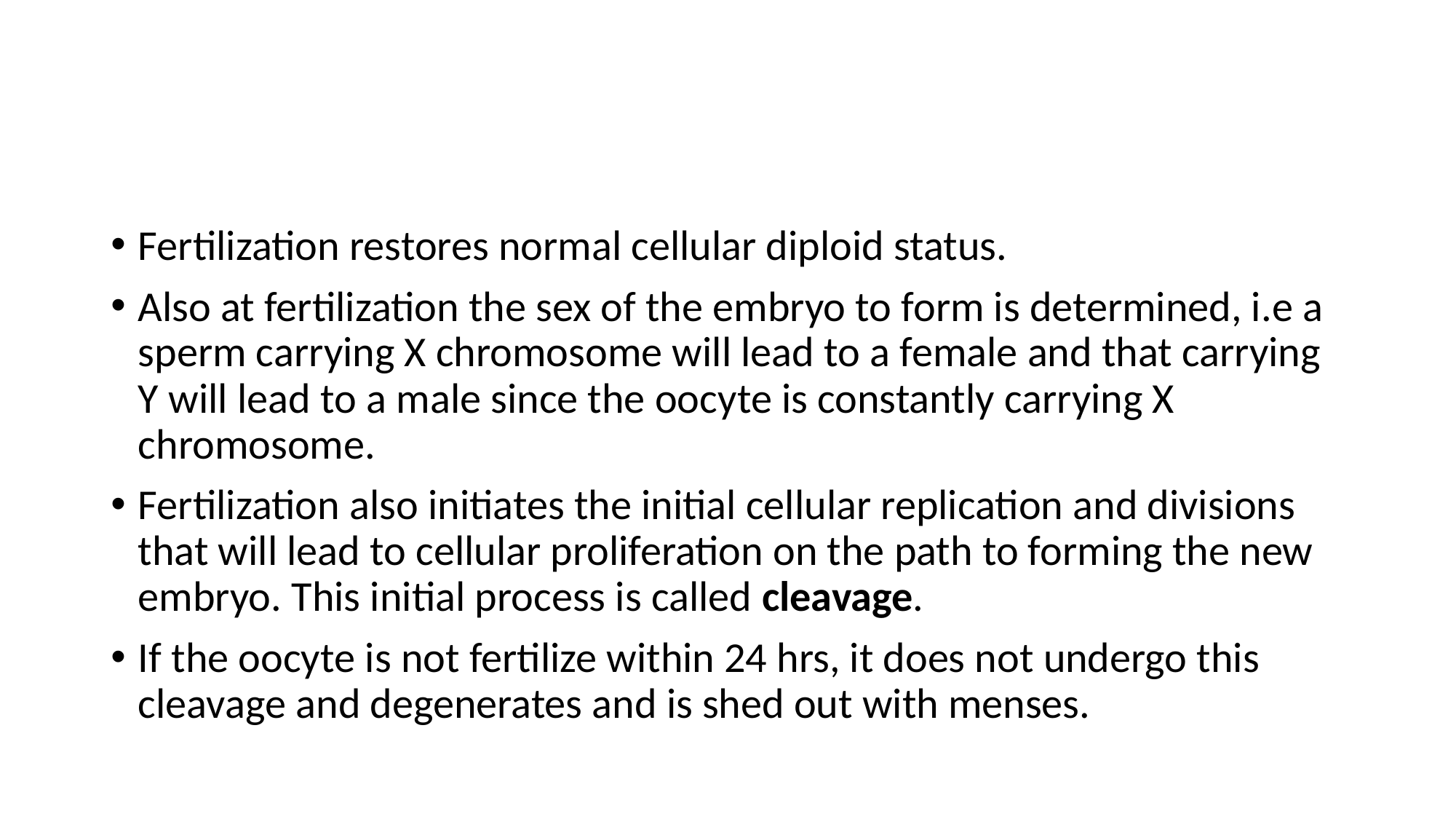

Fertilization restores normal cellular diploid status.
Also at fertilization the sex of the embryo to form is determined, i.e a sperm carrying X chromosome will lead to a female and that carrying Y will lead to a male since the oocyte is constantly carrying X chromosome.
Fertilization also initiates the initial cellular replication and divisions that will lead to cellular proliferation on the path to forming the new embryo. This initial process is called cleavage.
If the oocyte is not fertilize within 24 hrs, it does not undergo this cleavage and degenerates and is shed out with menses.